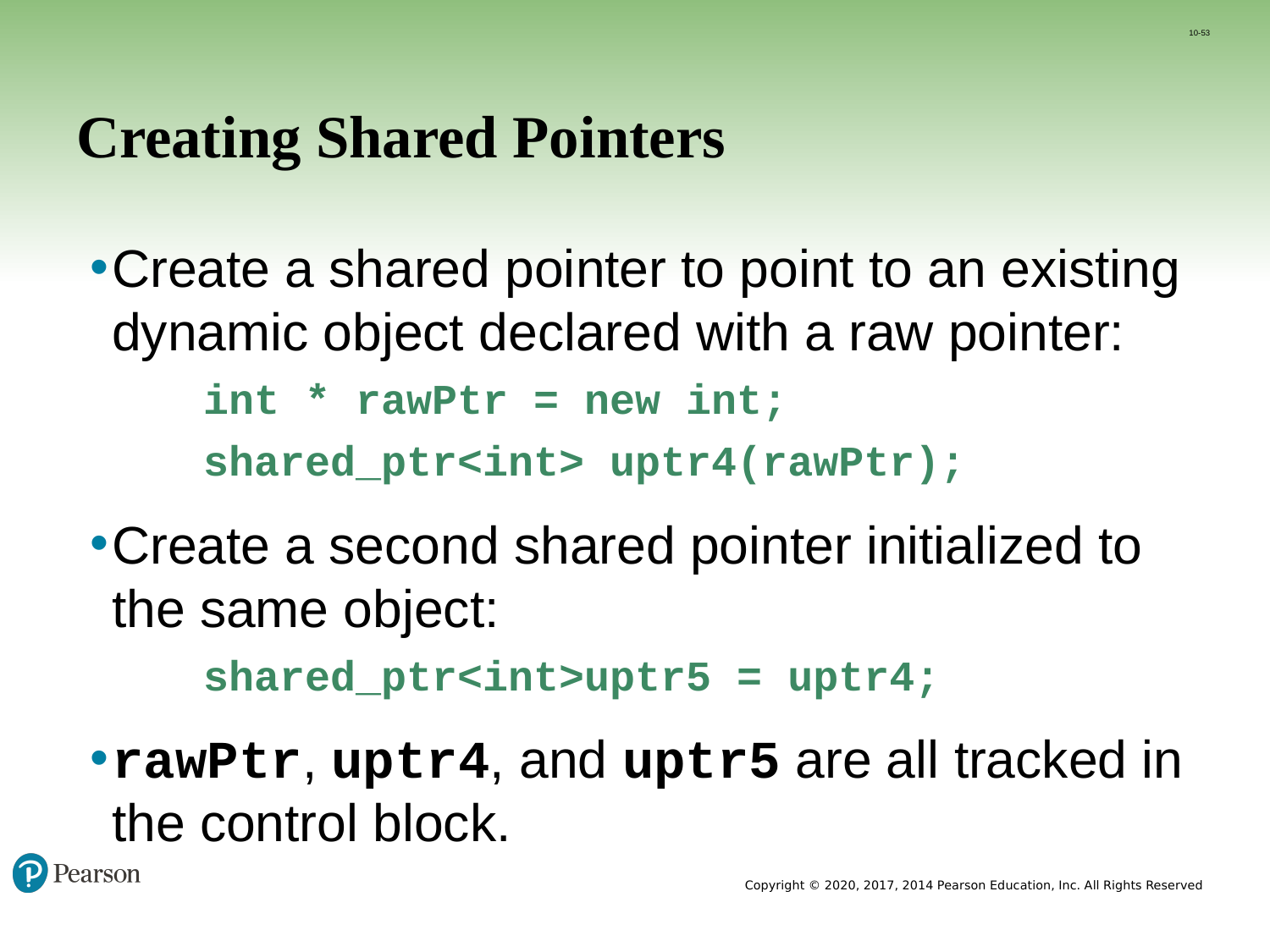

10-53
# Creating Shared Pointers
Create a shared pointer to point to an existing dynamic object declared with a raw pointer:
	int * rawPtr = new int;
	shared_ptr<int> uptr4(rawPtr);
Create a second shared pointer initialized to the same object:
	shared_ptr<int>uptr5 = uptr4;
rawPtr, uptr4, and uptr5 are all tracked in the control block.